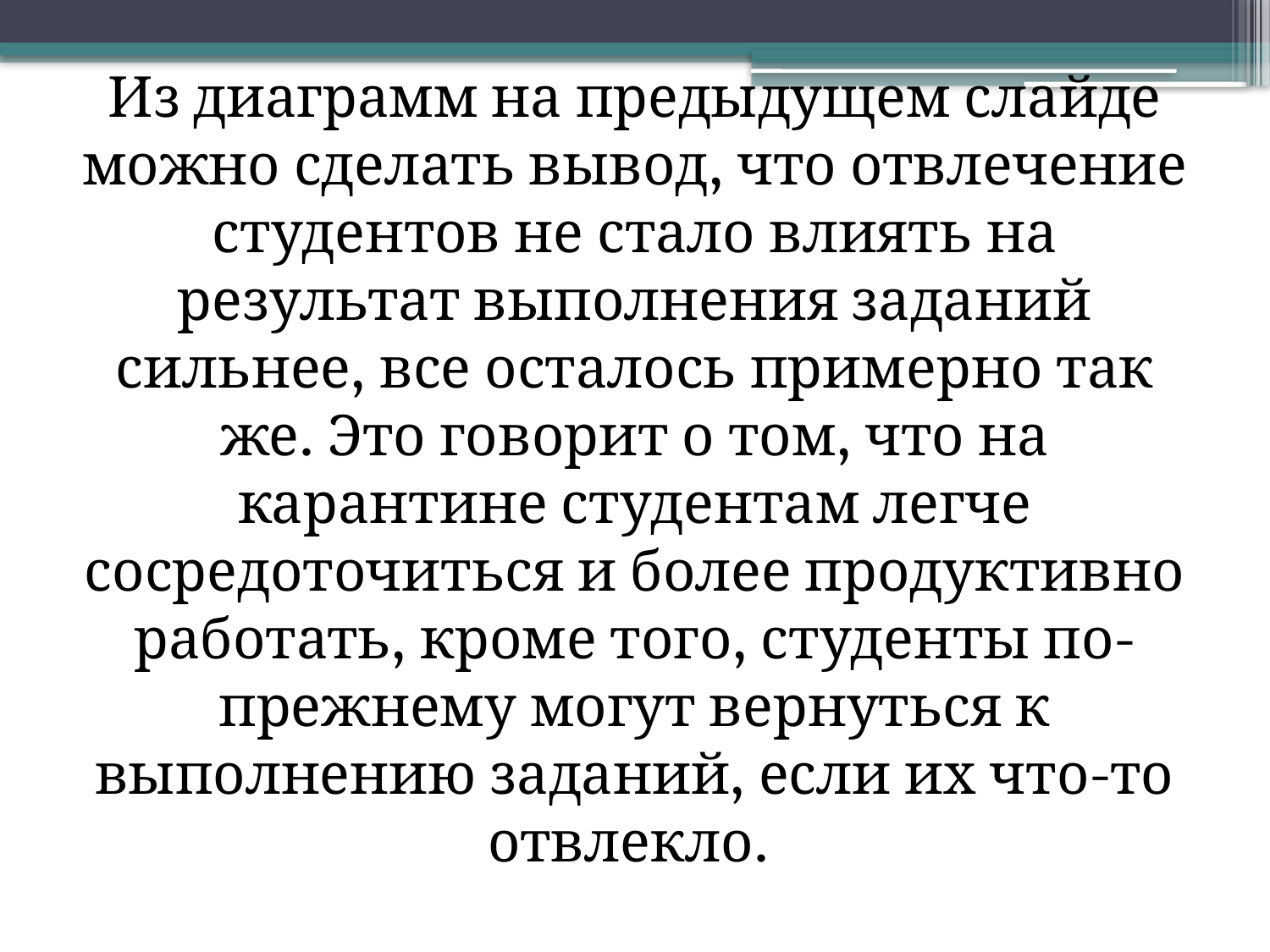

# Из диаграмм на предыдущем слайде можно сделать вывод, что отвлечение студентов не стало влиять на результат выполнения заданий сильнее, все осталось примерно так же. Это говорит о том, что на карантине студентам легче сосредоточиться и более продуктивно работать, кроме того, студенты по-прежнему могут вернуться к выполнению заданий, если их что-то отвлекло.